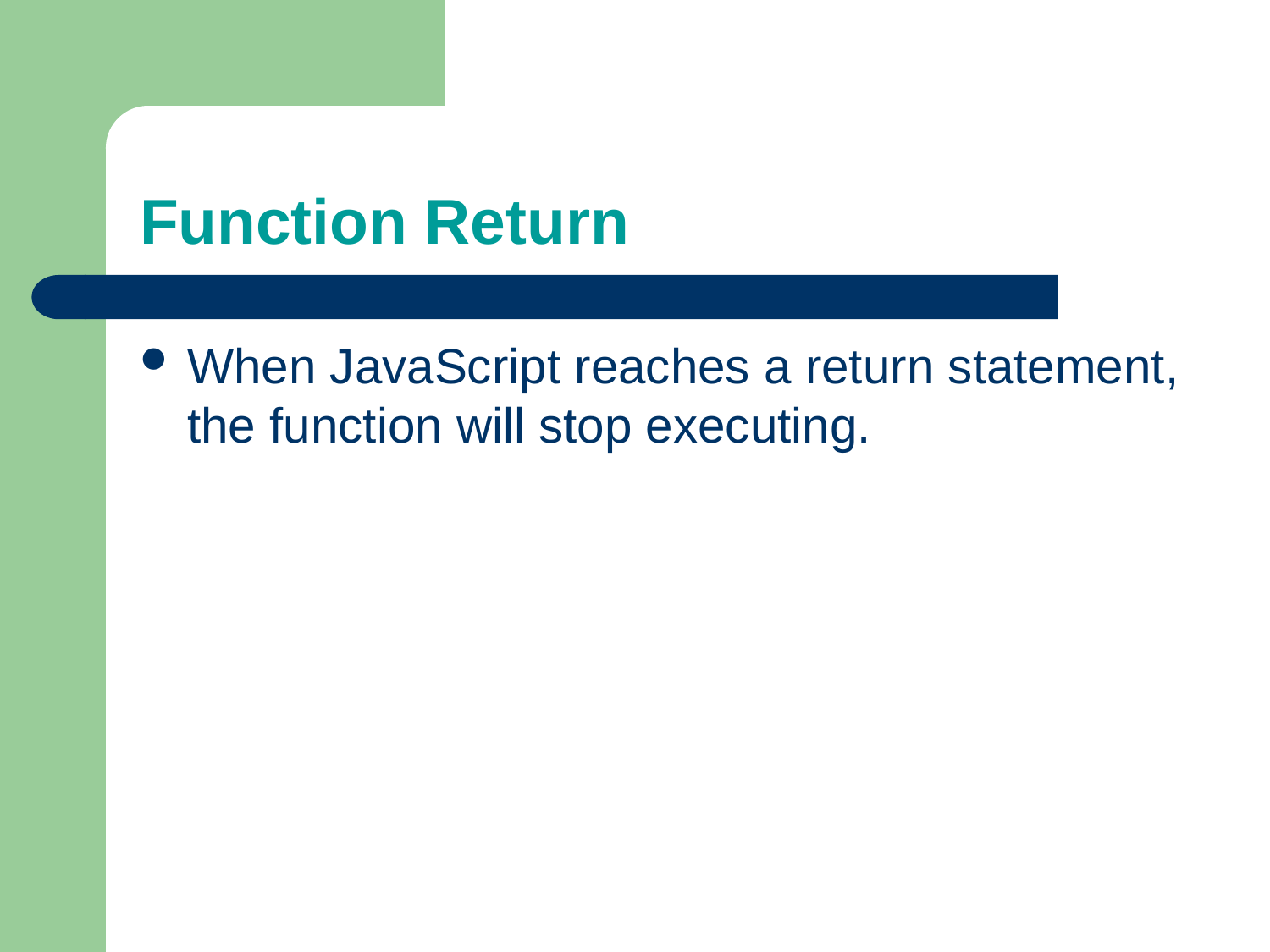

# Function Return
When JavaScript reaches a return statement, the function will stop executing.